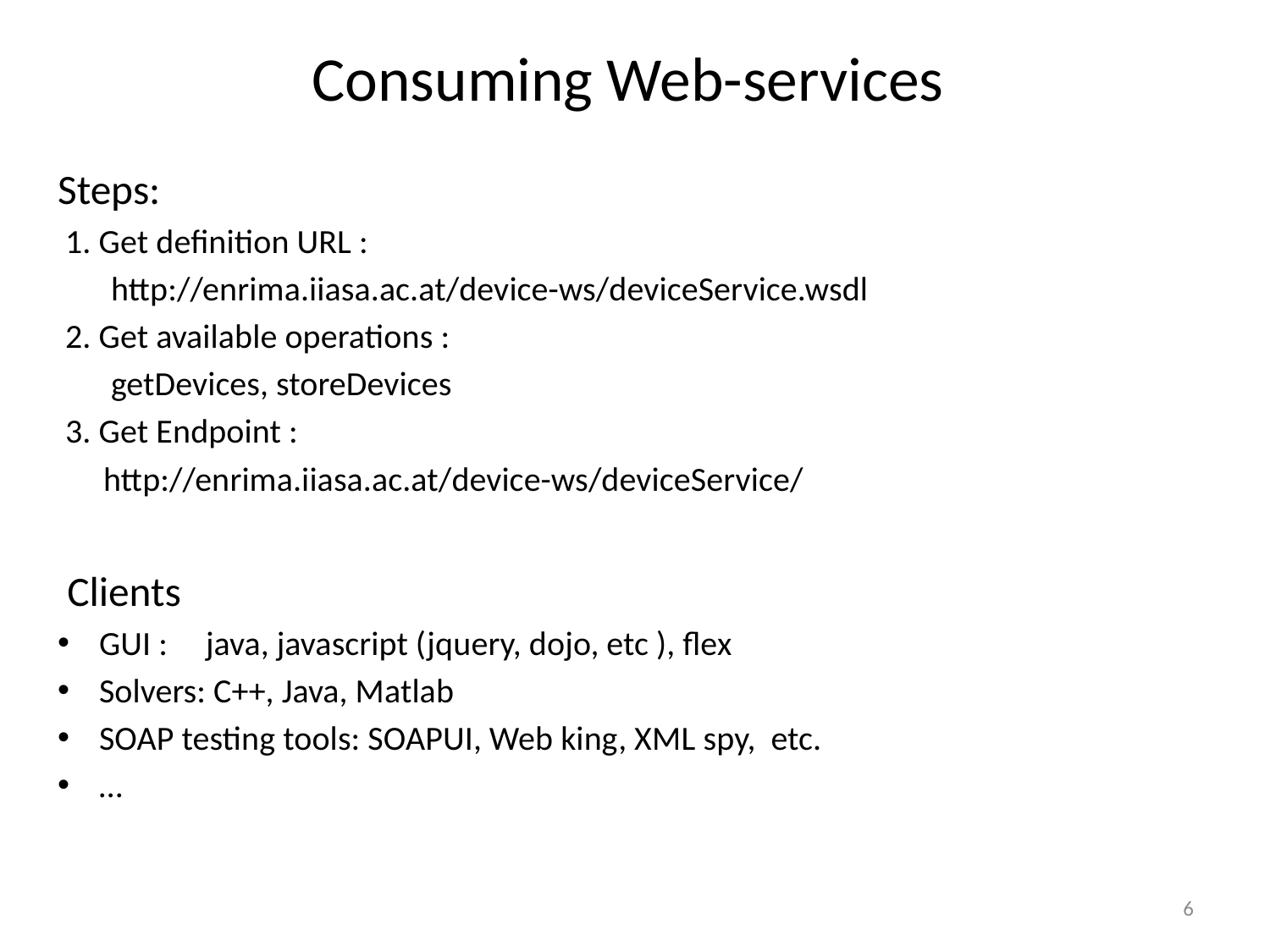

# Consuming Web-services
Steps:
 1. Get definition URL :
       http://enrima.iiasa.ac.at/device-ws/deviceService.wsdl
 2. Get available operations :
       getDevices, storeDevices
 3. Get Endpoint :
      http://enrima.iiasa.ac.at/device-ws/deviceService/

 Clients
GUI :     java, javascript (jquery, dojo, etc ), flex
Solvers: C++, Java, Matlab
SOAP testing tools: SOAPUI, Web king, XML spy,  etc.
…

6